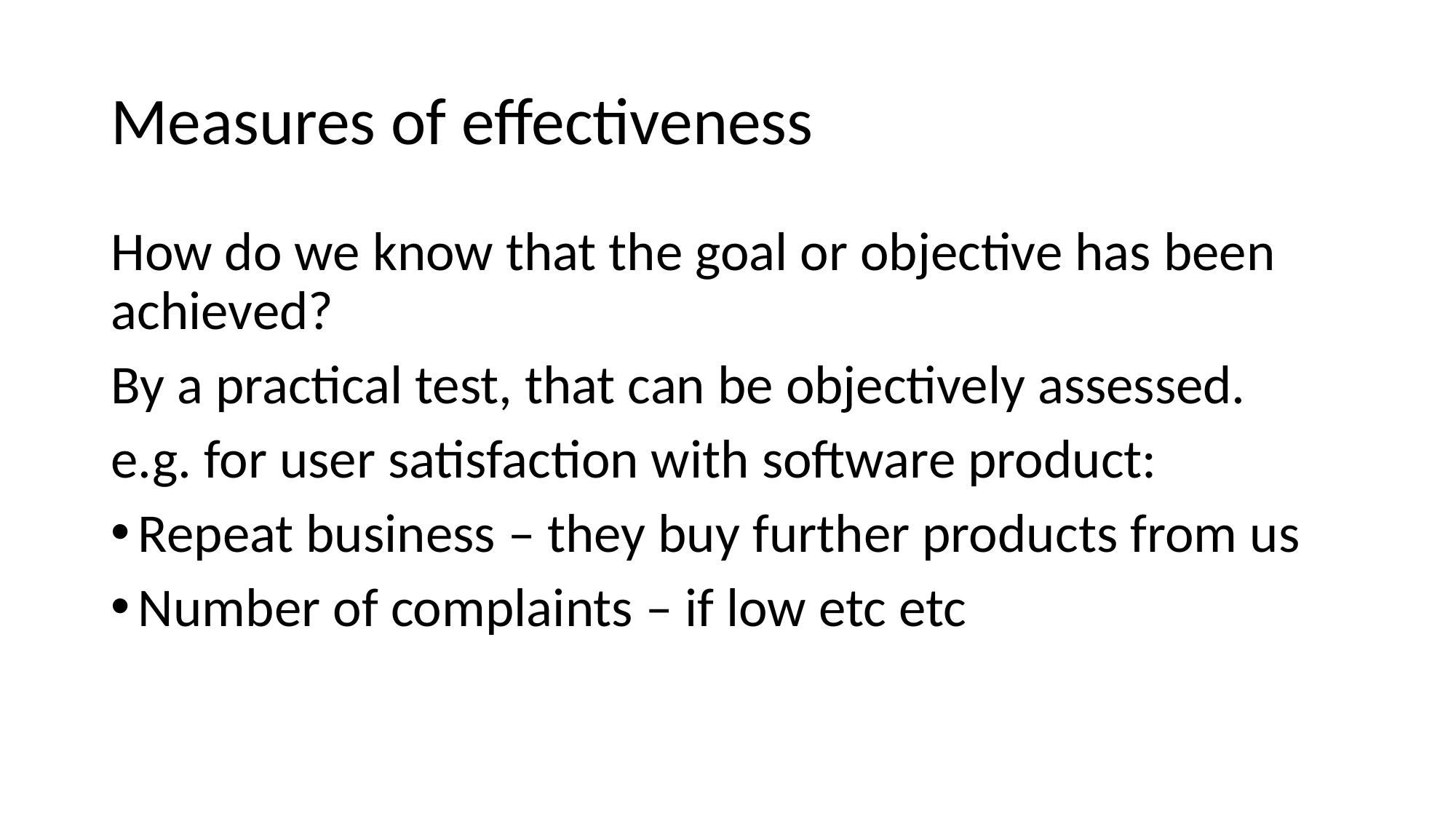

# Measures of effectiveness
How do we know that the goal or objective has been achieved?
By a practical test, that can be objectively assessed.
e.g. for user satisfaction with software product:
Repeat business – they buy further products from us
Number of complaints – if low etc etc